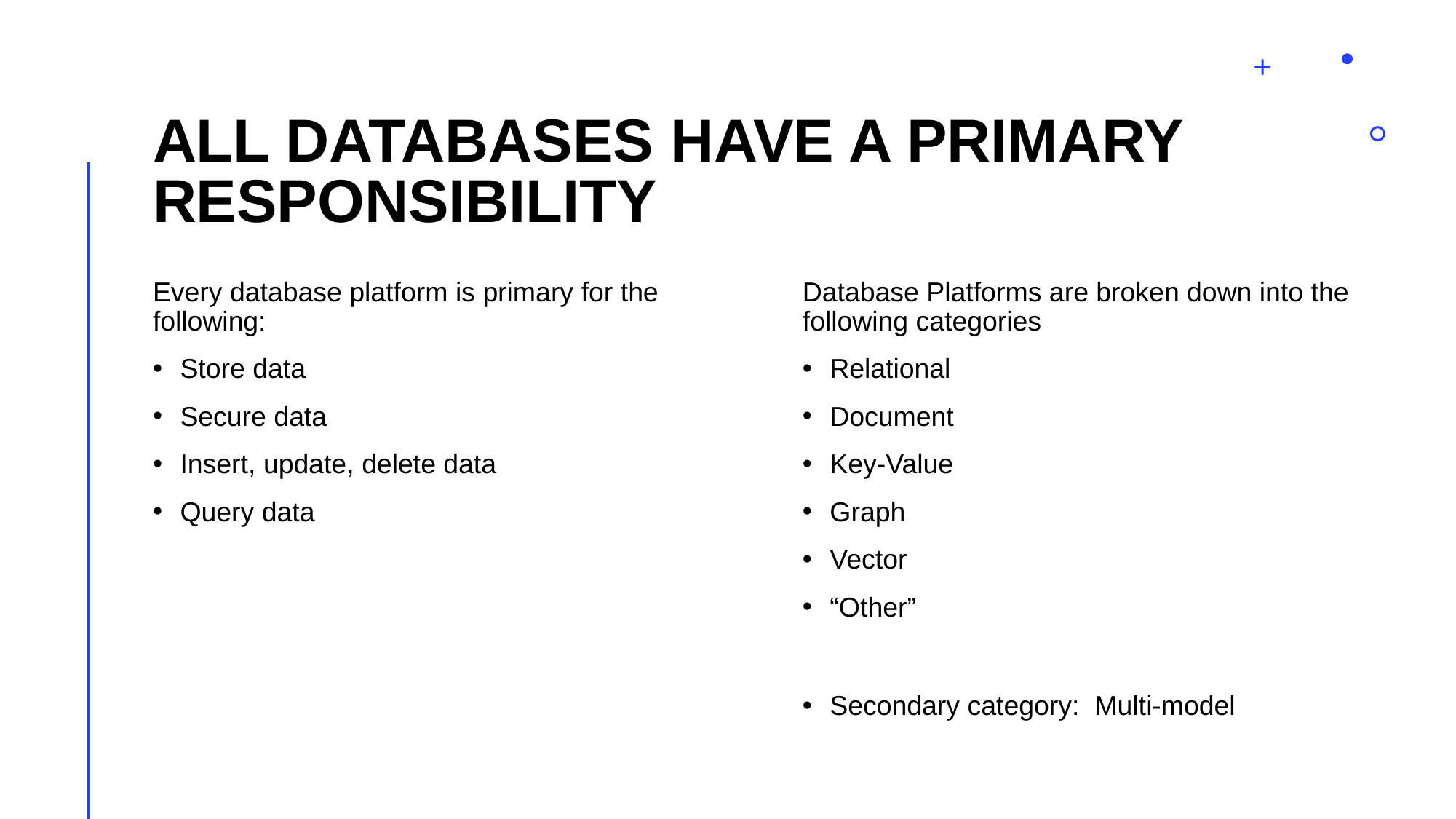

# All Databases Have a primary Responsibility
Every database platform is primary for the following:
Store data
Secure data
Insert, update, delete data
Query data

Database Platforms are broken down into the following categories
Relational
Document
Key-Value
Graph
Vector
“Other”

Secondary category:  Multi-model